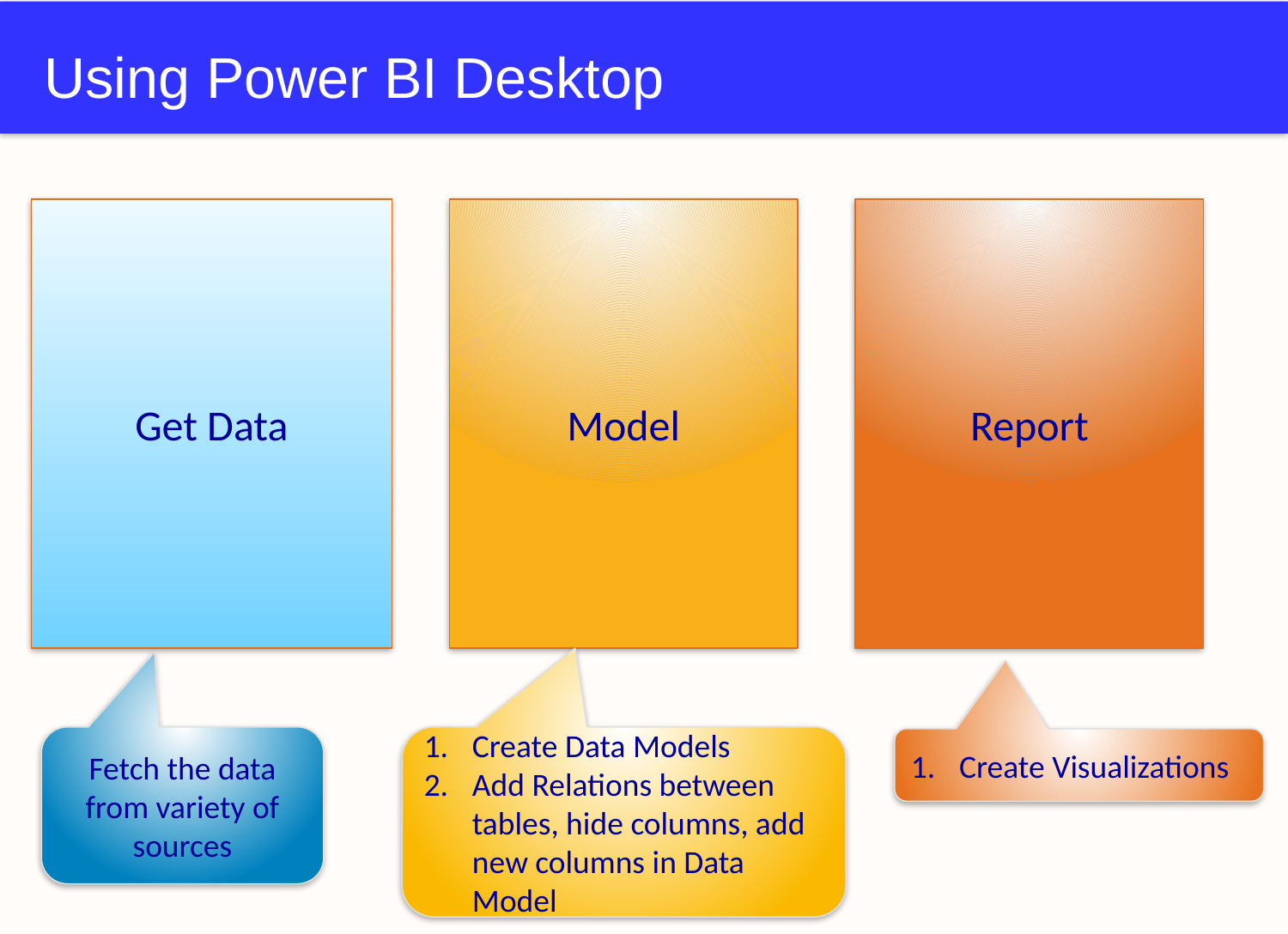

# Using Power BI Desktop
Model
Get Data
Report
Create Data Models
Add Relations between tables, hide columns, add new columns in Data Model
Fetch the data from variety of sources
Create Visualizations